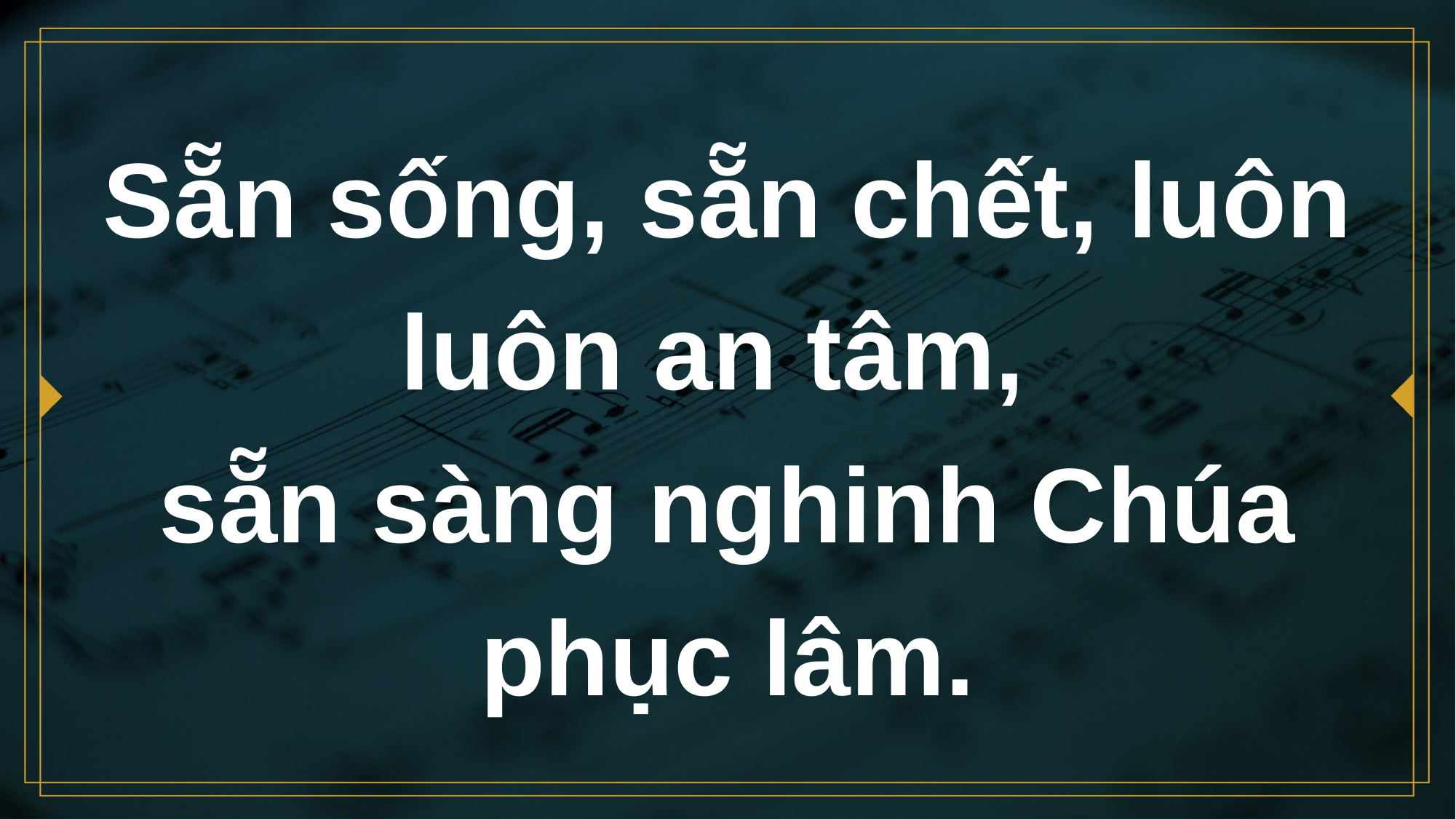

# Sẵn sống, sẵn chết, luôn luôn an tâm, sẵn sàng nghinh Chúa phục lâm.